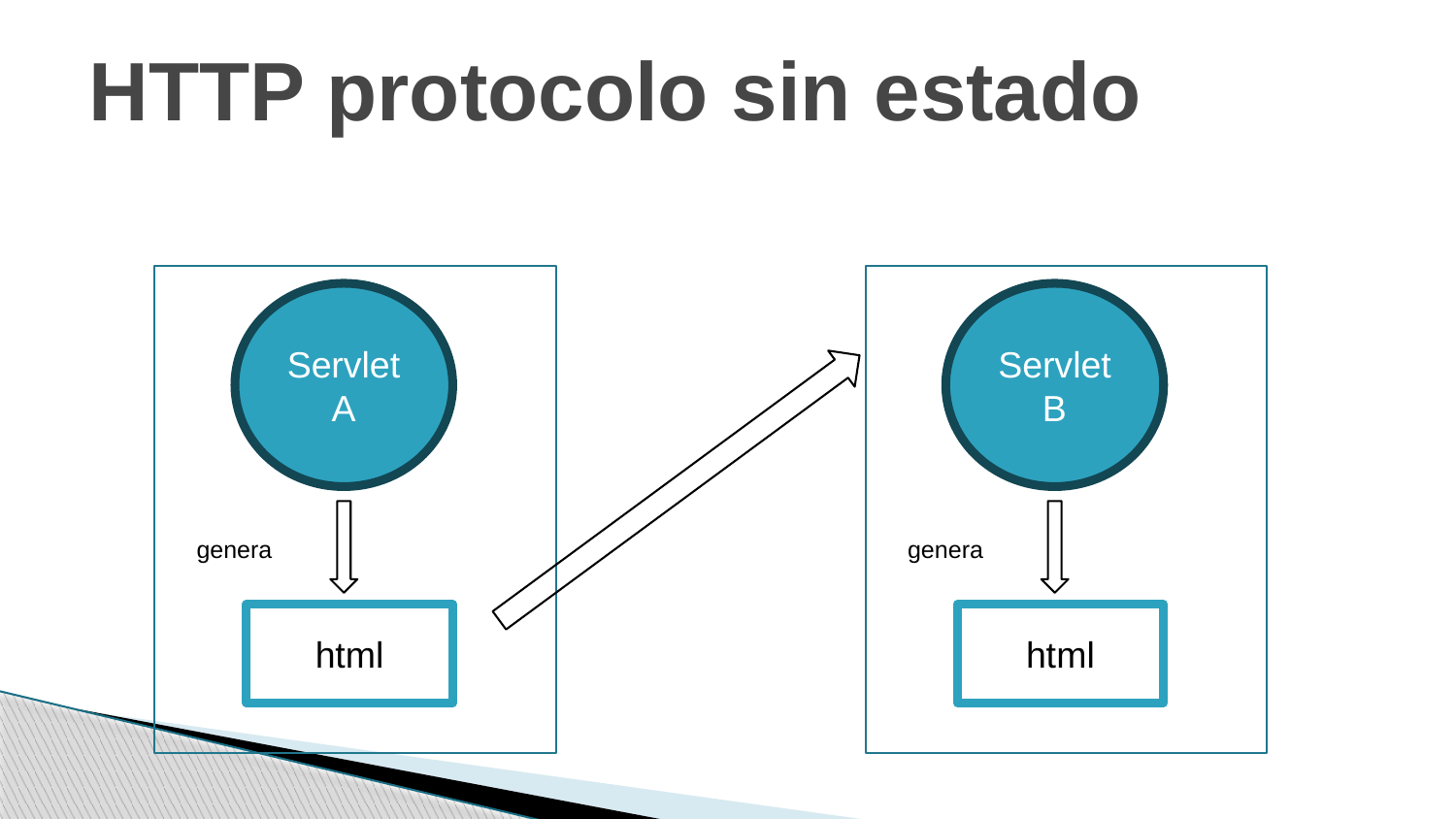

HTTP protocolo sin estado

Servlet A
Servlet B

genera
genera

html
html